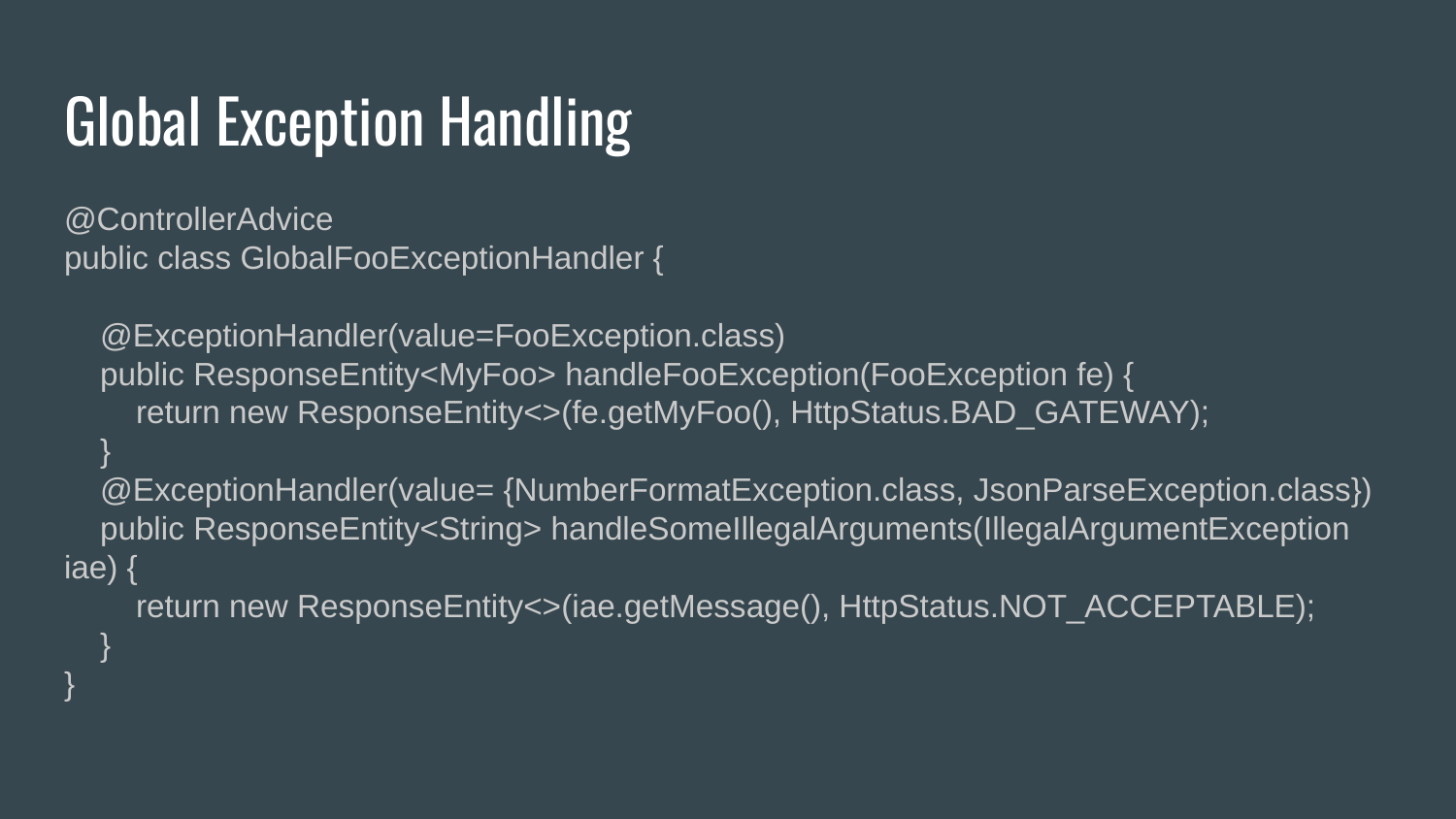

# Global Exception Handling
@ControllerAdvice
public class GlobalFooExceptionHandler {

    @ExceptionHandler(value=FooException.class)
    public ResponseEntity<MyFoo> handleFooException(FooException fe) {
        return new ResponseEntity<>(fe.getMyFoo(), HttpStatus.BAD_GATEWAY);
    }
    @ExceptionHandler(value= {NumberFormatException.class, JsonParseException.class})
    public ResponseEntity<String> handleSomeIllegalArguments(IllegalArgumentException iae) {
        return new ResponseEntity<>(iae.getMessage(), HttpStatus.NOT_ACCEPTABLE);
    }
}